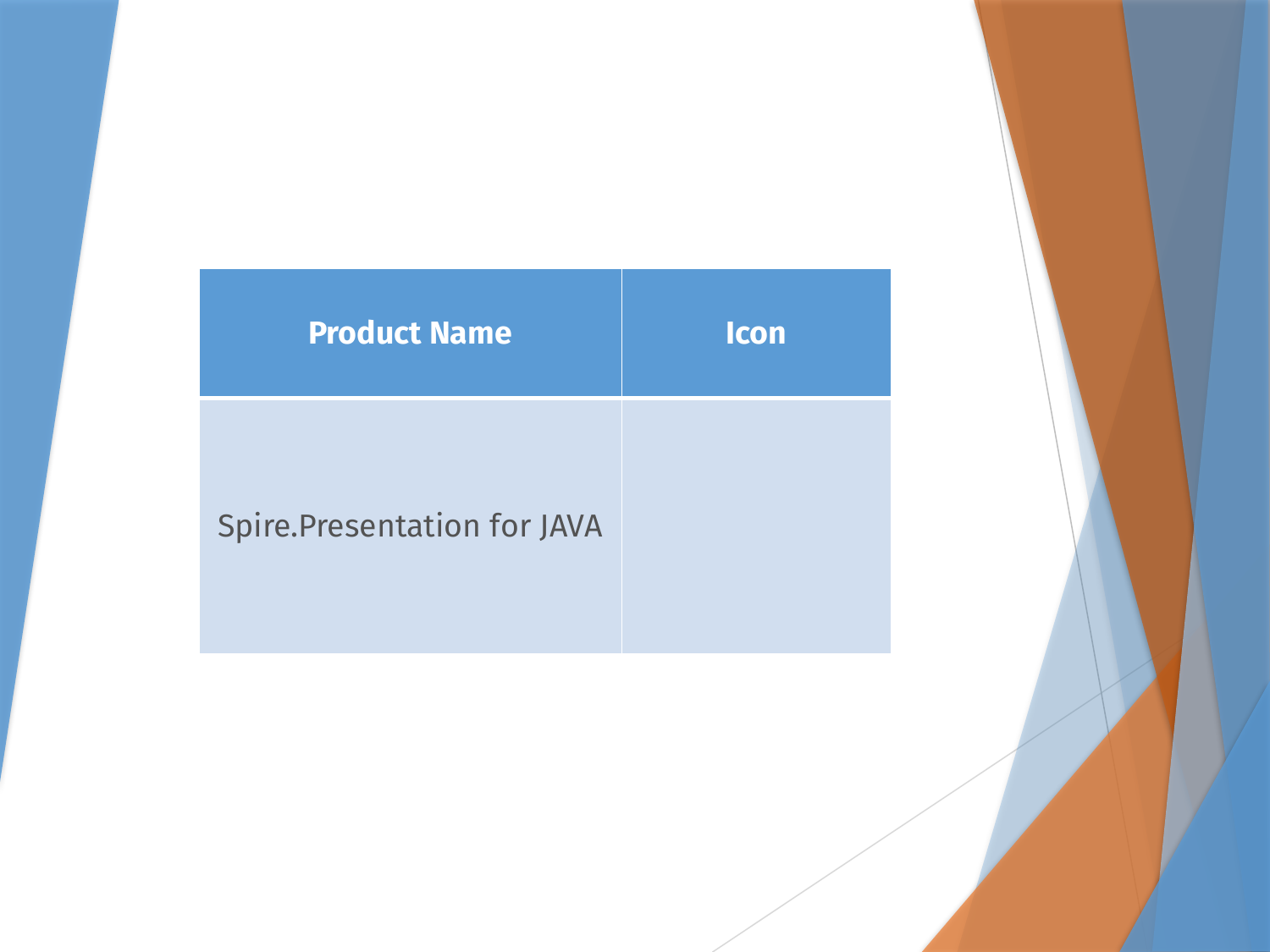

| Product Name | Icon |
| --- | --- |
| Spire.Presentation for JAVA |  |